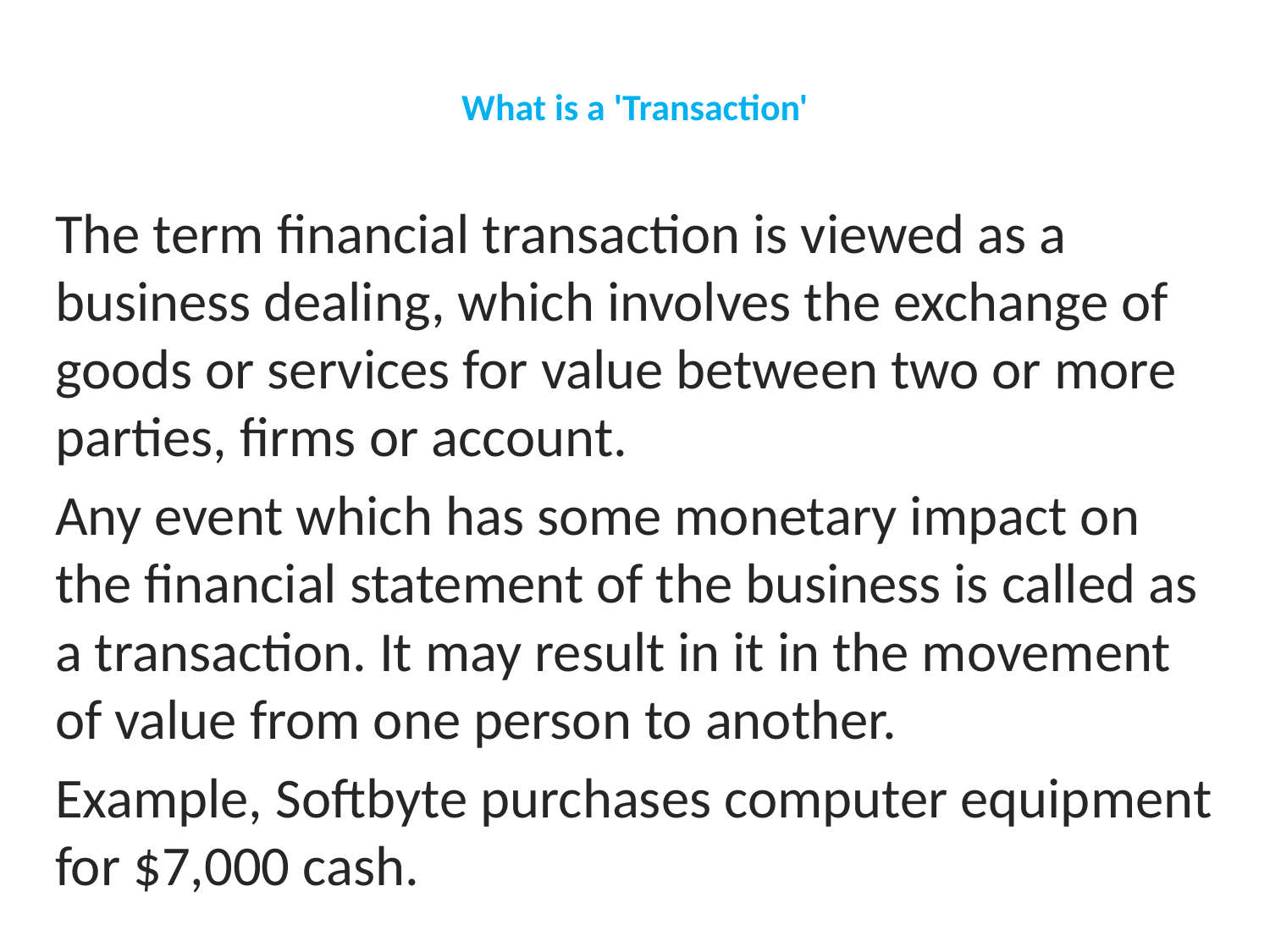

# What is a 'Transaction'
The term financial transaction is viewed as a business dealing, which involves the exchange of goods or services for value between two or more parties, firms or account.
Any event which has some monetary impact on the financial statement of the business is called as a transaction. It may result in it in the movement of value from one person to another.
Example, Softbyte purchases computer equipment for $7,000 cash.